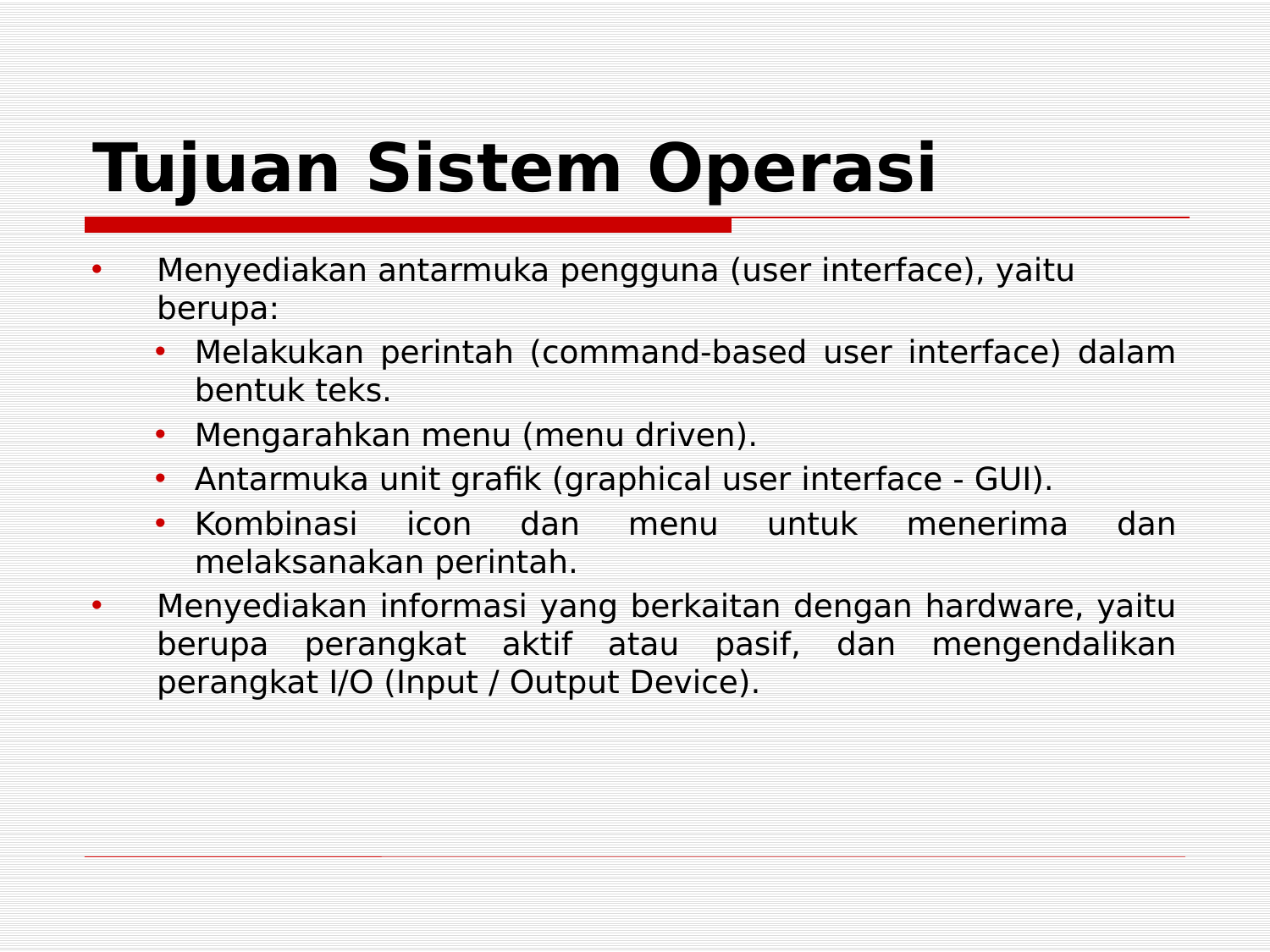

# Tujuan Sistem Operasi
Menyediakan antarmuka pengguna (user interface), yaitu berupa:
Melakukan perintah (command-based user interface) dalam bentuk teks.
Mengarahkan menu (menu driven).
Antarmuka unit grafik (graphical user interface - GUI).
Kombinasi icon dan menu untuk menerima dan melaksanakan perintah.
Menyediakan informasi yang berkaitan dengan hardware, yaitu berupa perangkat aktif atau pasif, dan mengendalikan perangkat I/O (Input / Output Device).